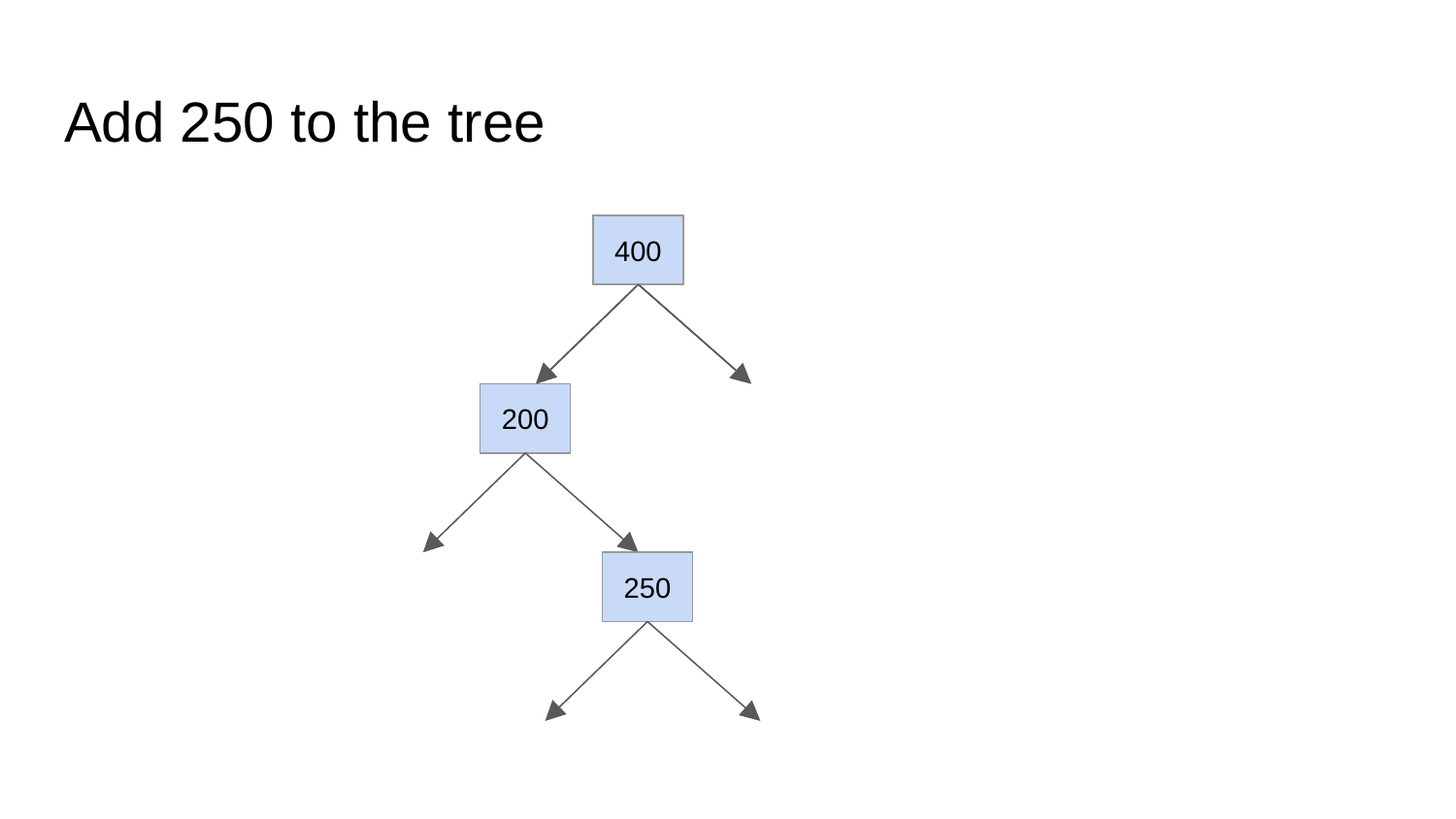

# Add 250 to the tree
400
400
200
250